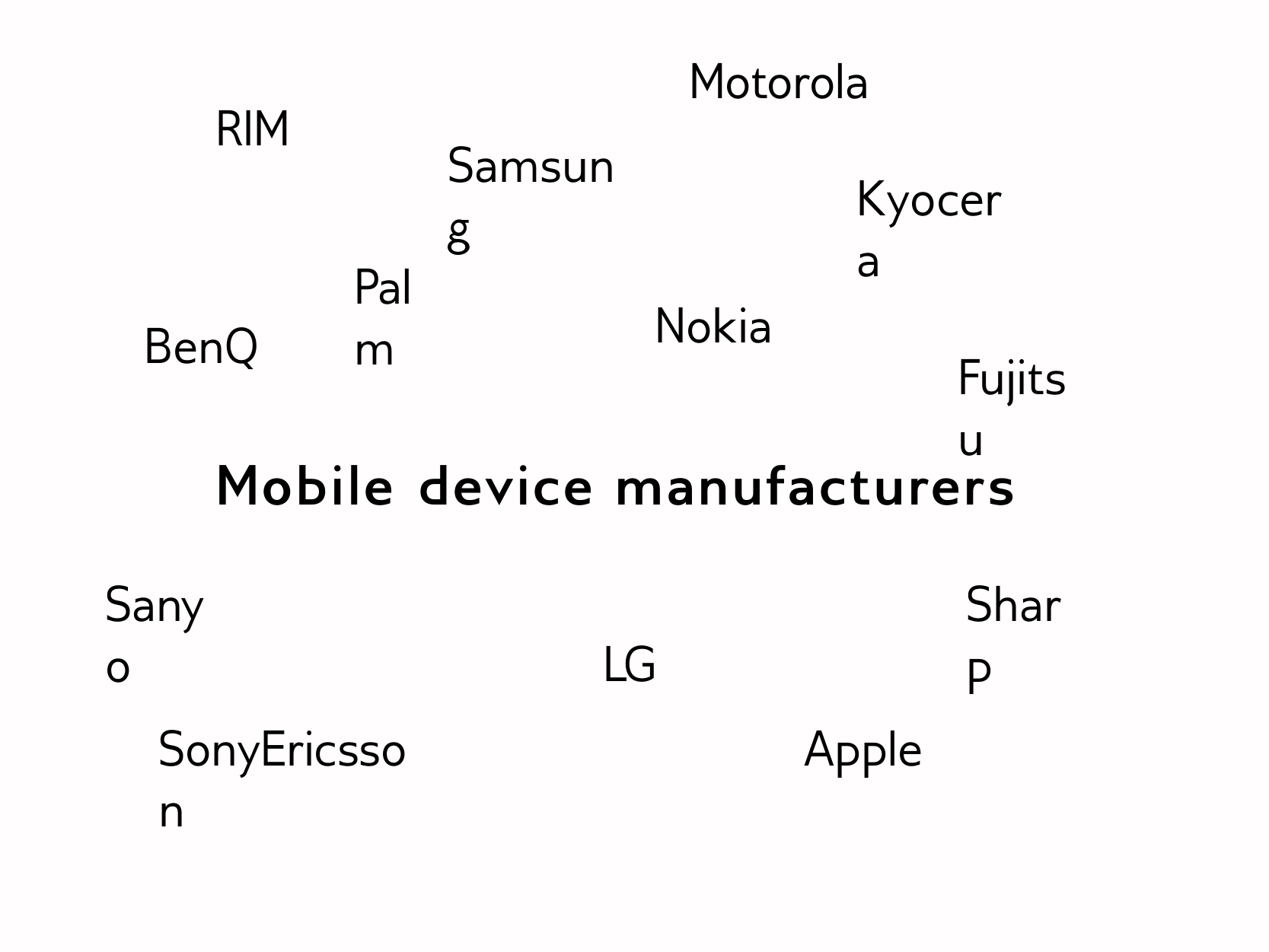

Motorola
RIM
Samsung
Kyocera
Palm
Nokia
BenQ
Fujitsu
Mobile device manufacturers
Sanyo
Sharp
LG
SonyEricsson
Apple